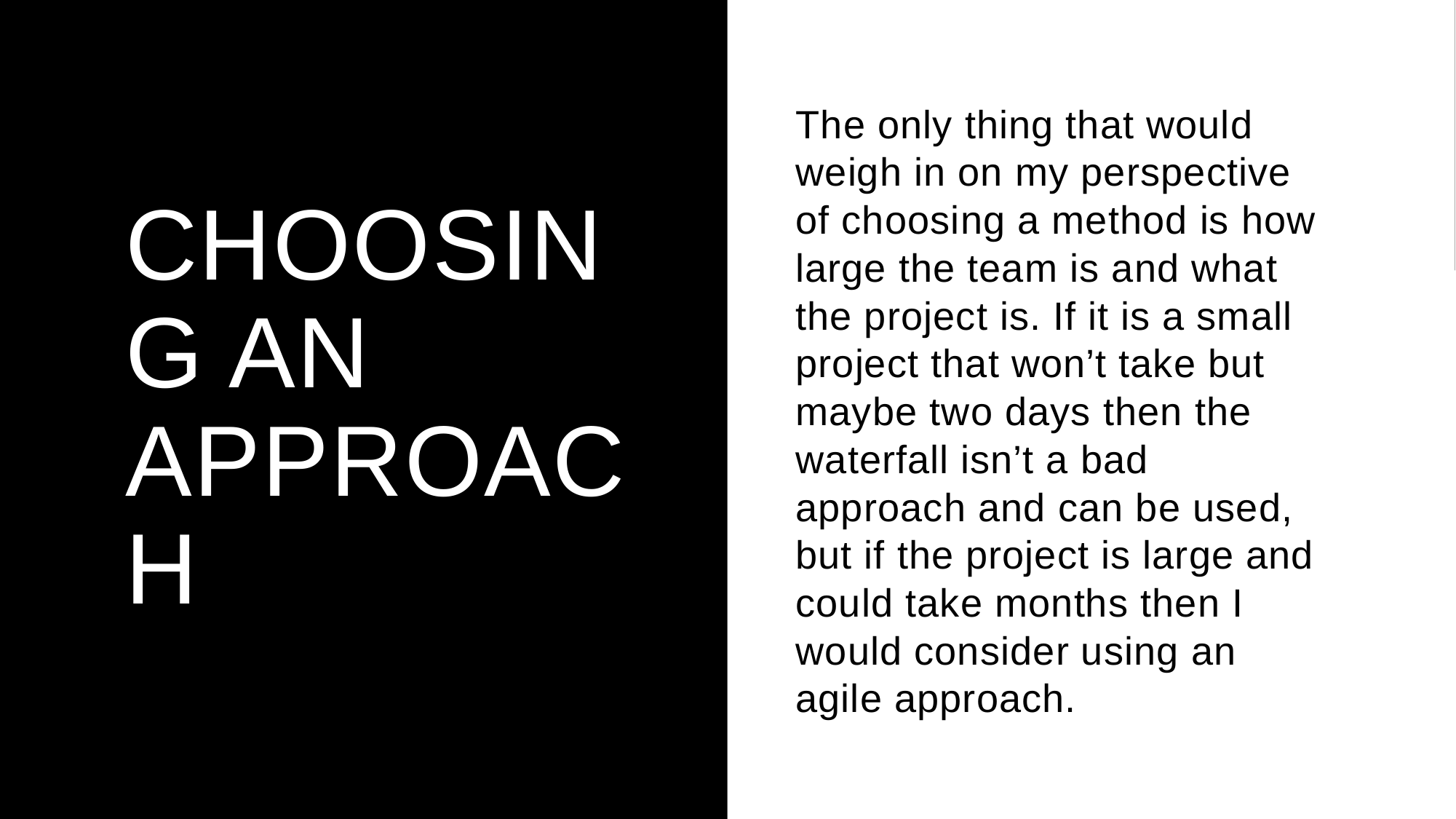

# Choosing an approach
The only thing that would weigh in on my perspective of choosing a method is how large the team is and what the project is. If it is a small project that won’t take but maybe two days then the waterfall isn’t a bad approach and can be used, but if the project is large and could take months then I would consider using an agile approach.